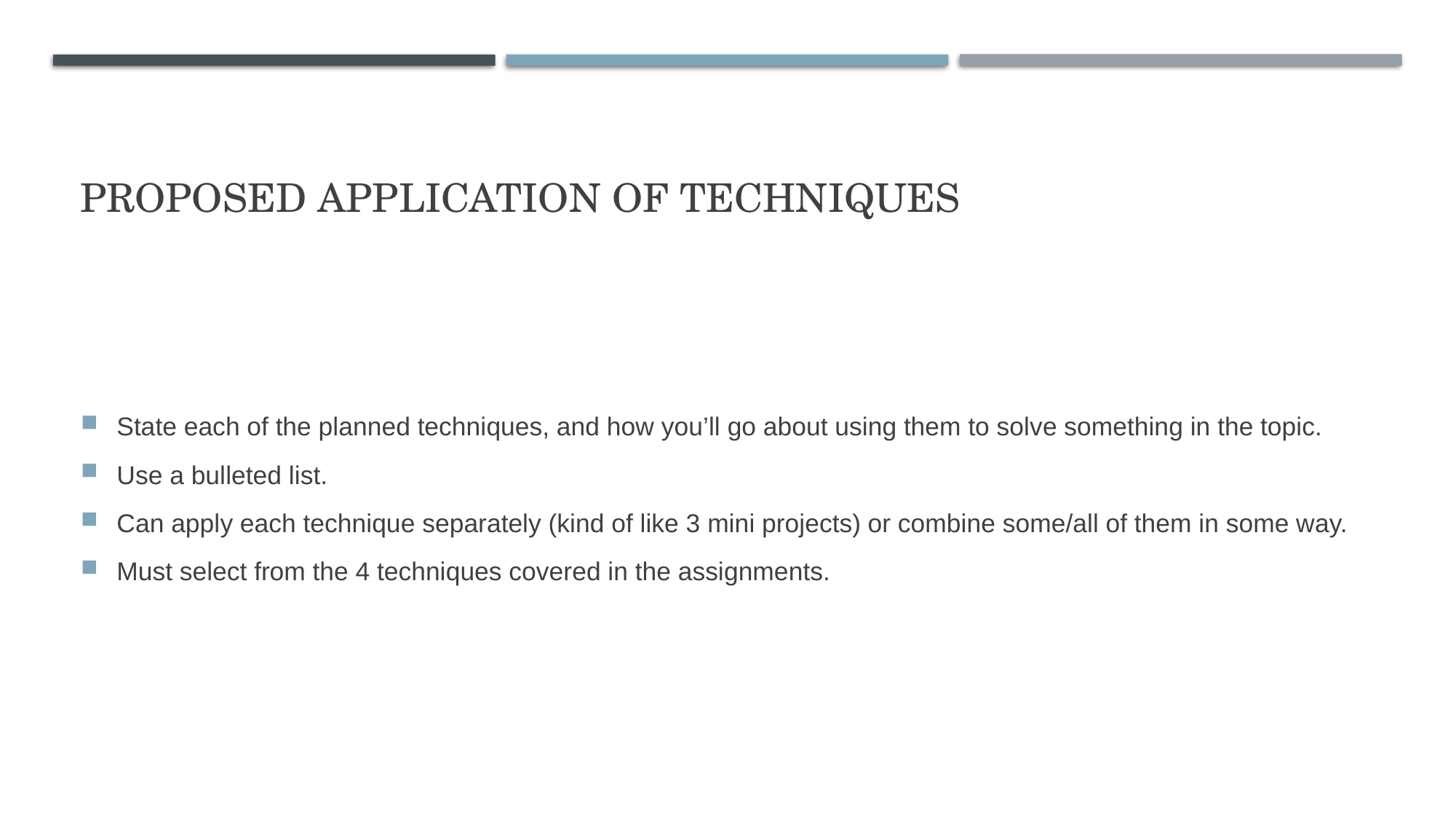

# Proposed Application of Techniques
State each of the planned techniques, and how you’ll go about using them to solve something in the topic.
Use a bulleted list.
Can apply each technique separately (kind of like 3 mini projects) or combine some/all of them in some way.
Must select from the 4 techniques covered in the assignments.